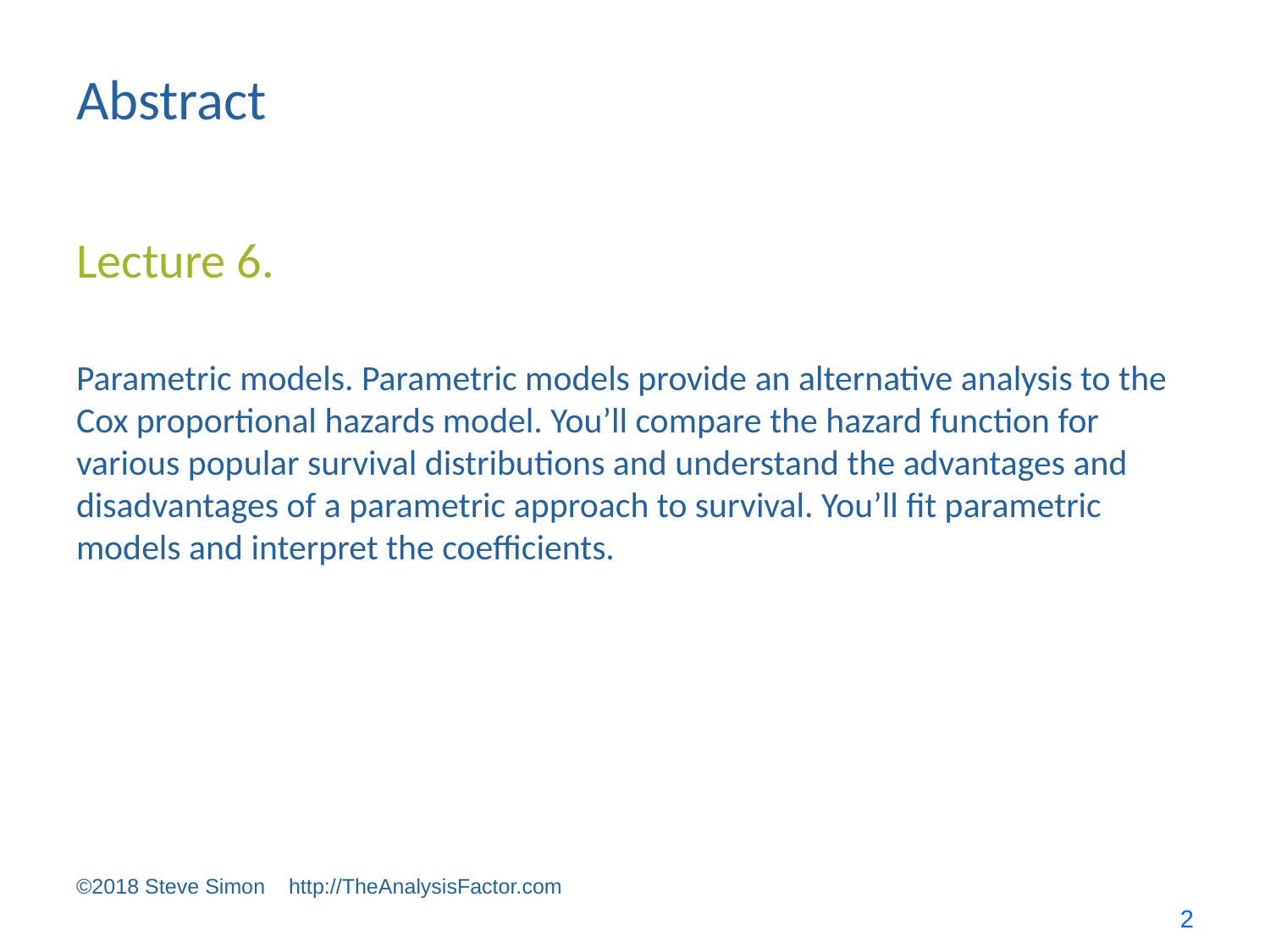

# Abstract
Lecture 6.
Parametric models. Parametric models provide an alternative analysis to the Cox proportional hazards model. You’ll compare the hazard function for various popular survival distributions and understand the advantages and disadvantages of a parametric approach to survival. You’ll fit parametric models and interpret the coefficients.
©2018 Steve Simon    http://TheAnalysisFactor.com

2